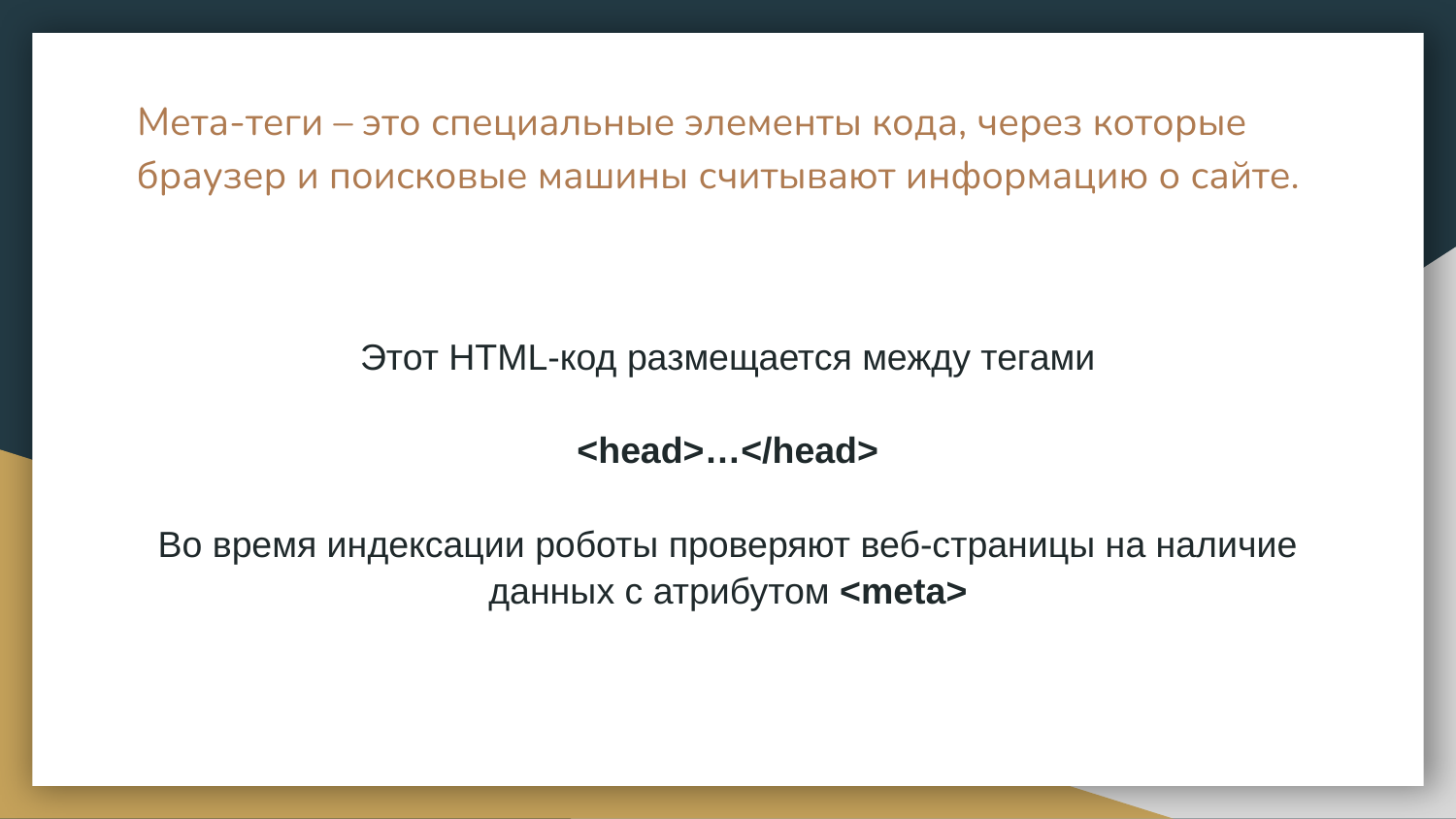

# Мета-теги – это специальные элементы кода, через которые браузер и поисковые машины считывают информацию о сайте.
Этот HTML-код размещается между тегами
<head>…</head>
Во время индексации роботы проверяют веб-страницы на наличие данных с атрибутом <meta>